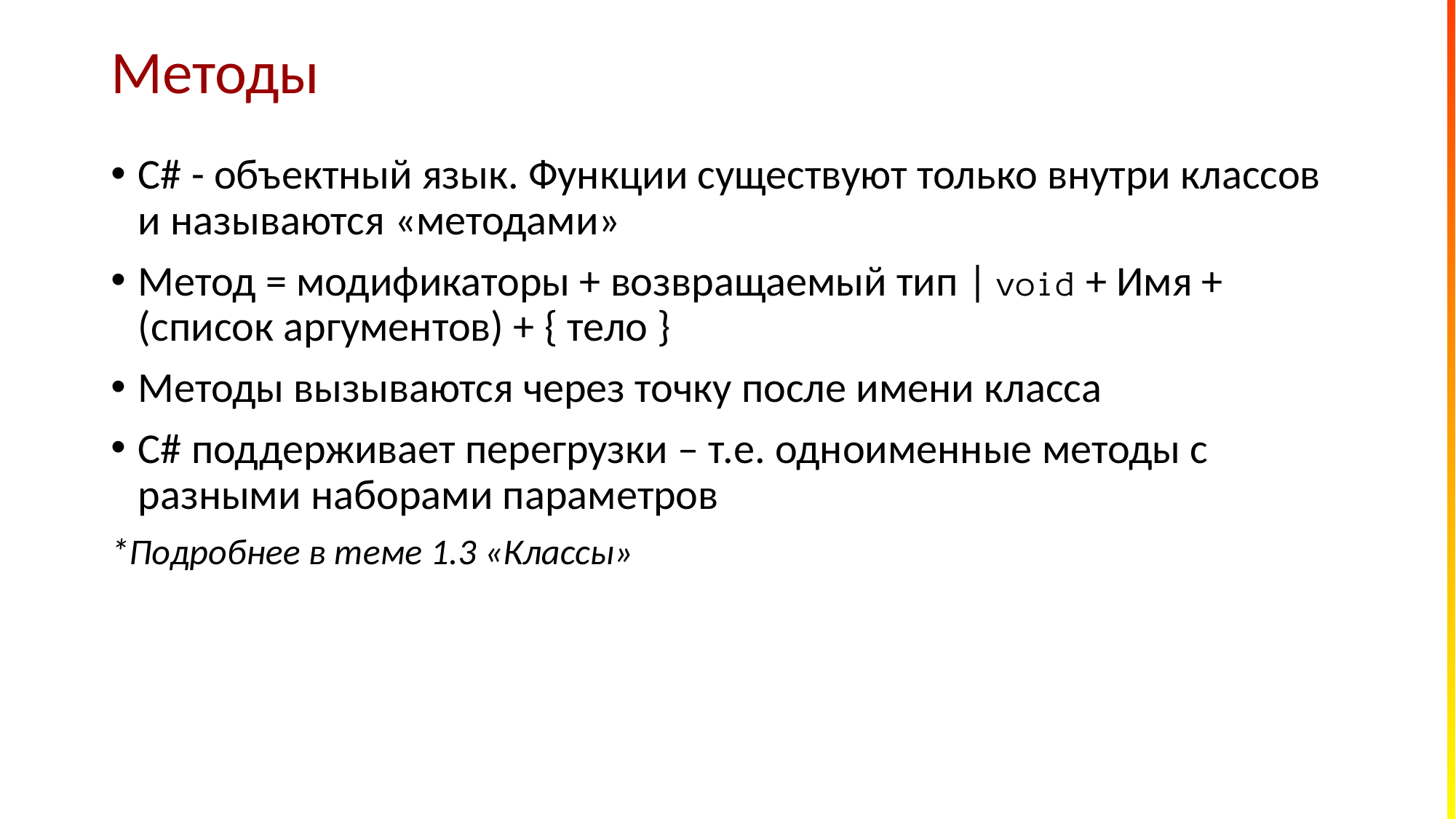

# Методы
C# - объектный язык. Функции существуют только внутри классов и называются «методами»
Метод = модификаторы + возвращаемый тип | void + Имя + (список аргументов) + { тело }
Методы вызываются через точку после имени класса
C# поддерживает перегрузки – т.е. одноименные методы с разными наборами параметров
*Подробнее в теме 1.3 «Классы»